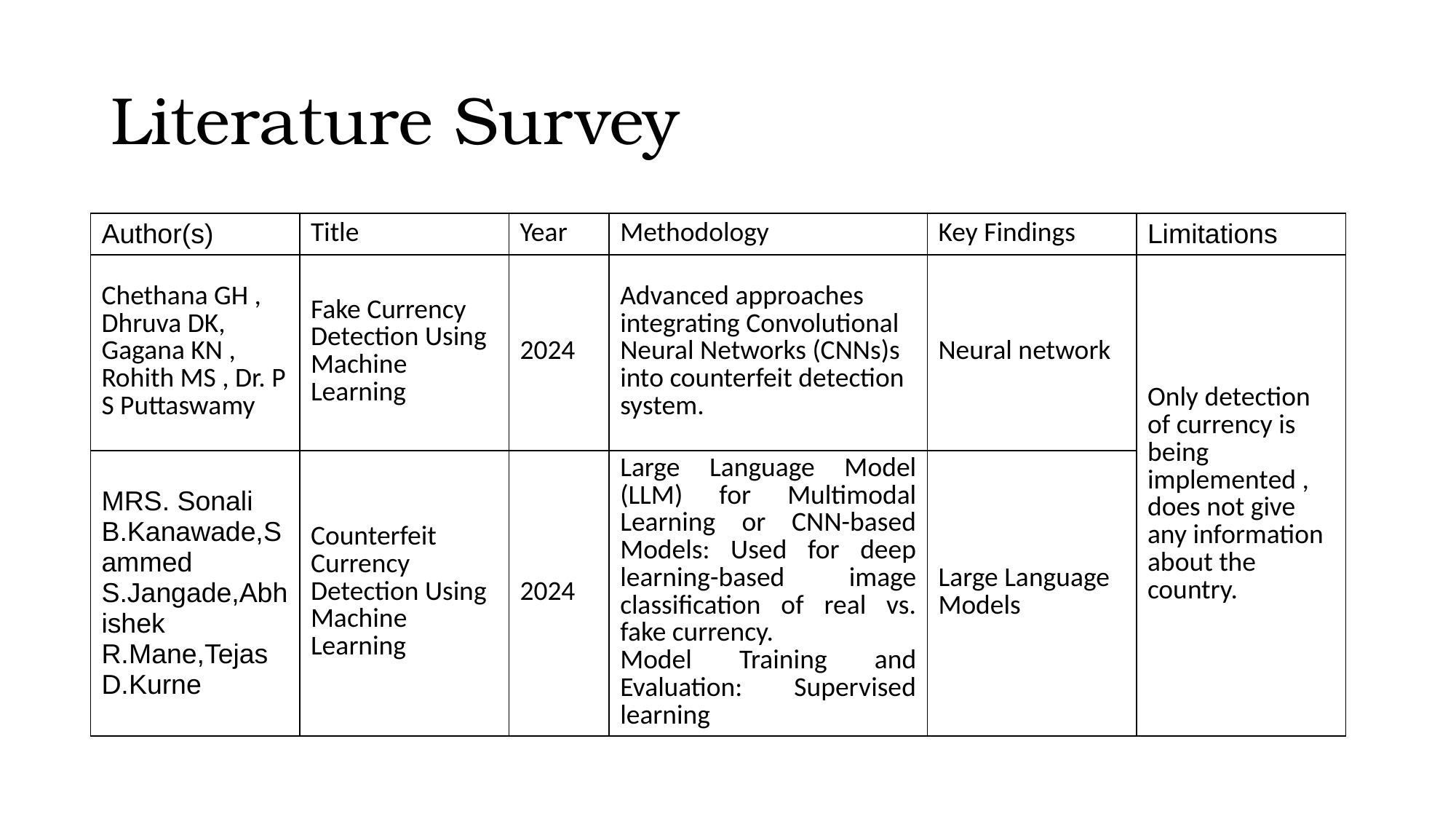

# Literature Survey
| Author(s) | Title | Year | Methodology | Key Findings | Limitations |
| --- | --- | --- | --- | --- | --- |
| Chethana GH , Dhruva DK, Gagana KN , Rohith MS , Dr. P S Puttaswamy | Fake Currency Detection Using Machine Learning | 2024 | Advanced approaches integrating Convolutional Neural Networks (CNNs)s into counterfeit detection system. | Neural network | Only detection of currency is being implemented , does not give any information about the country. |
| MRS. Sonali B.Kanawade,Sammed S.Jangade,Abhishek R.Mane,Tejas D.Kurne | Counterfeit Currency Detection Using Machine Learning | 2024 | Large Language Model (LLM) for Multimodal Learning or CNN-based Models: Used for deep learning-based image classification of real vs. fake currency. Model Training and Evaluation: Supervised learning | Large Language Models |  |